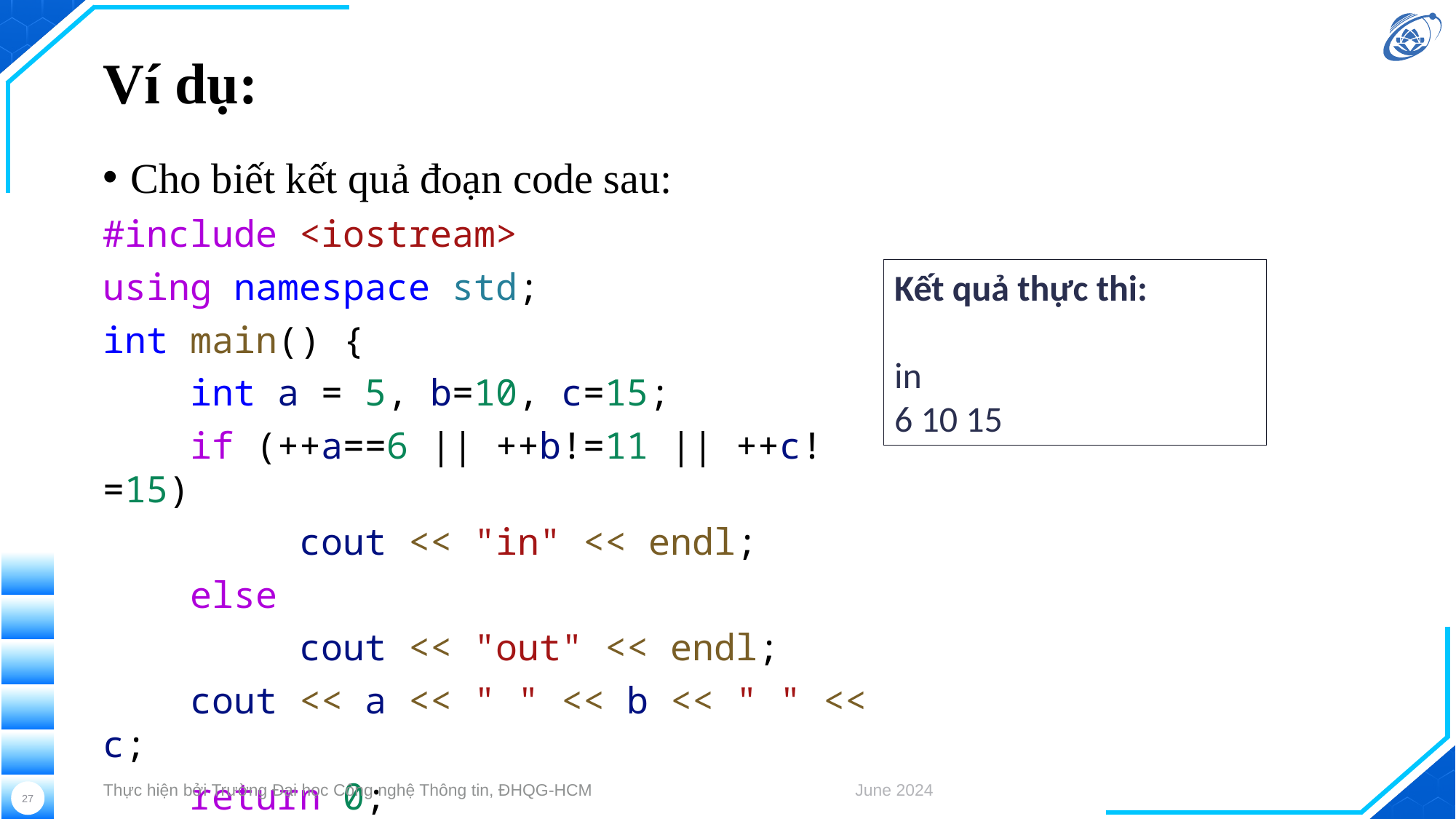

# Ví dụ:
Cho biết kết quả đoạn code sau:
#include <iostream>
using namespace std;
int main() {
    int a = 5, b=10, c=15;
    if (++a==6 || ++b!=11 || ++c!=15)
         cout << "in" << endl;
    else
         cout << "out" << endl;
    cout << a << " " << b << " " << c;
    return 0;
}
Kết quả thực thi:

in
6 10 15
Thực hiện bởi Trường Đại học Công nghệ Thông tin, ĐHQG-HCM
June 2024
27